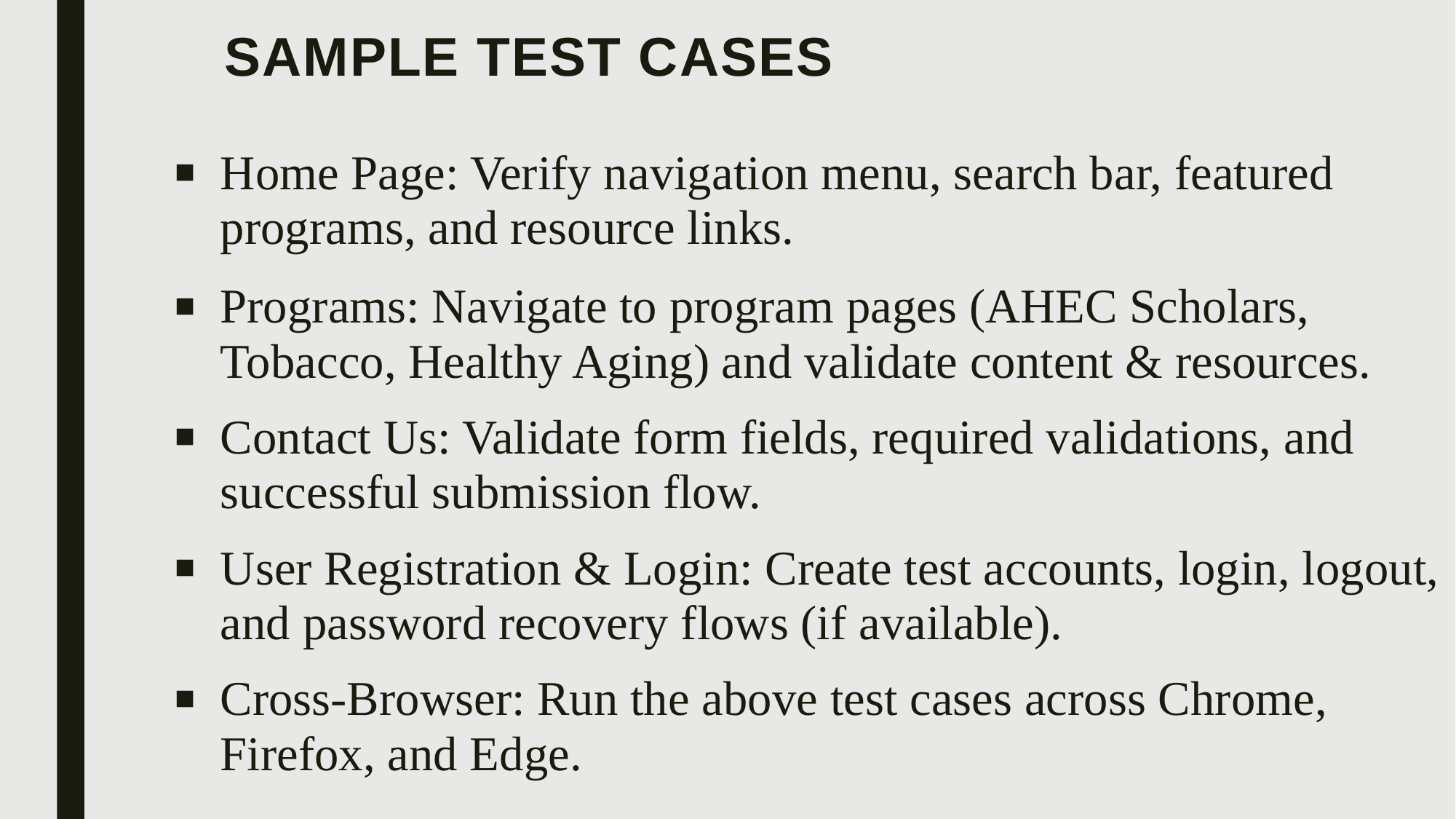

# Sample Test Cases
Home Page: Verify navigation menu, search bar, featured programs, and resource links.
Programs: Navigate to program pages (AHEC Scholars, Tobacco, Healthy Aging) and validate content & resources.
Contact Us: Validate form fields, required validations, and successful submission flow.
User Registration & Login: Create test accounts, login, logout, and password recovery flows (if available).
Cross-Browser: Run the above test cases across Chrome, Firefox, and Edge.